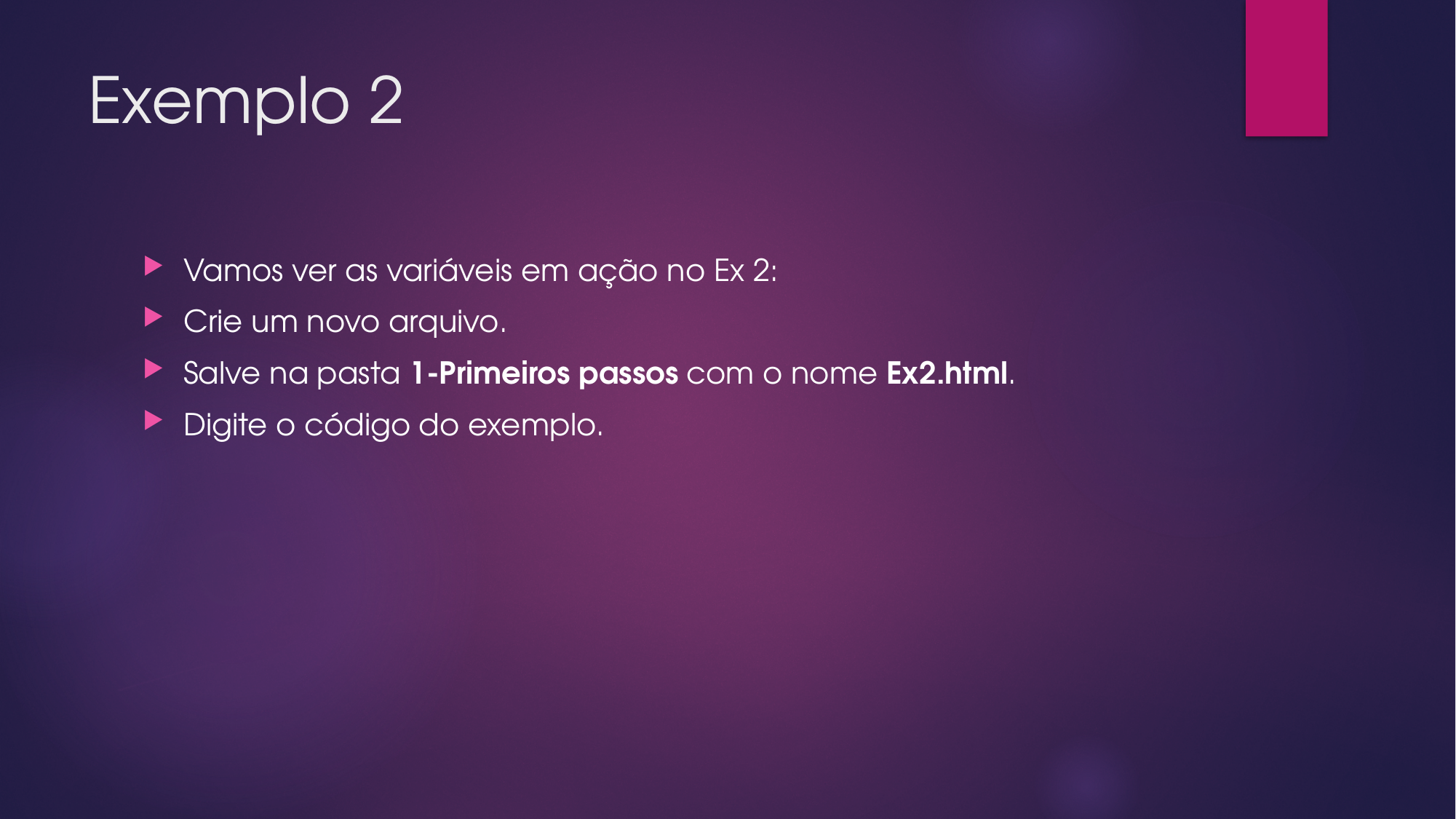

# Exemplo 2
Vamos ver as variáveis em ação no Ex 2:
Crie um novo arquivo.
Salve na pasta 1-Primeiros passos com o nome Ex2.html.
Digite o código do exemplo.